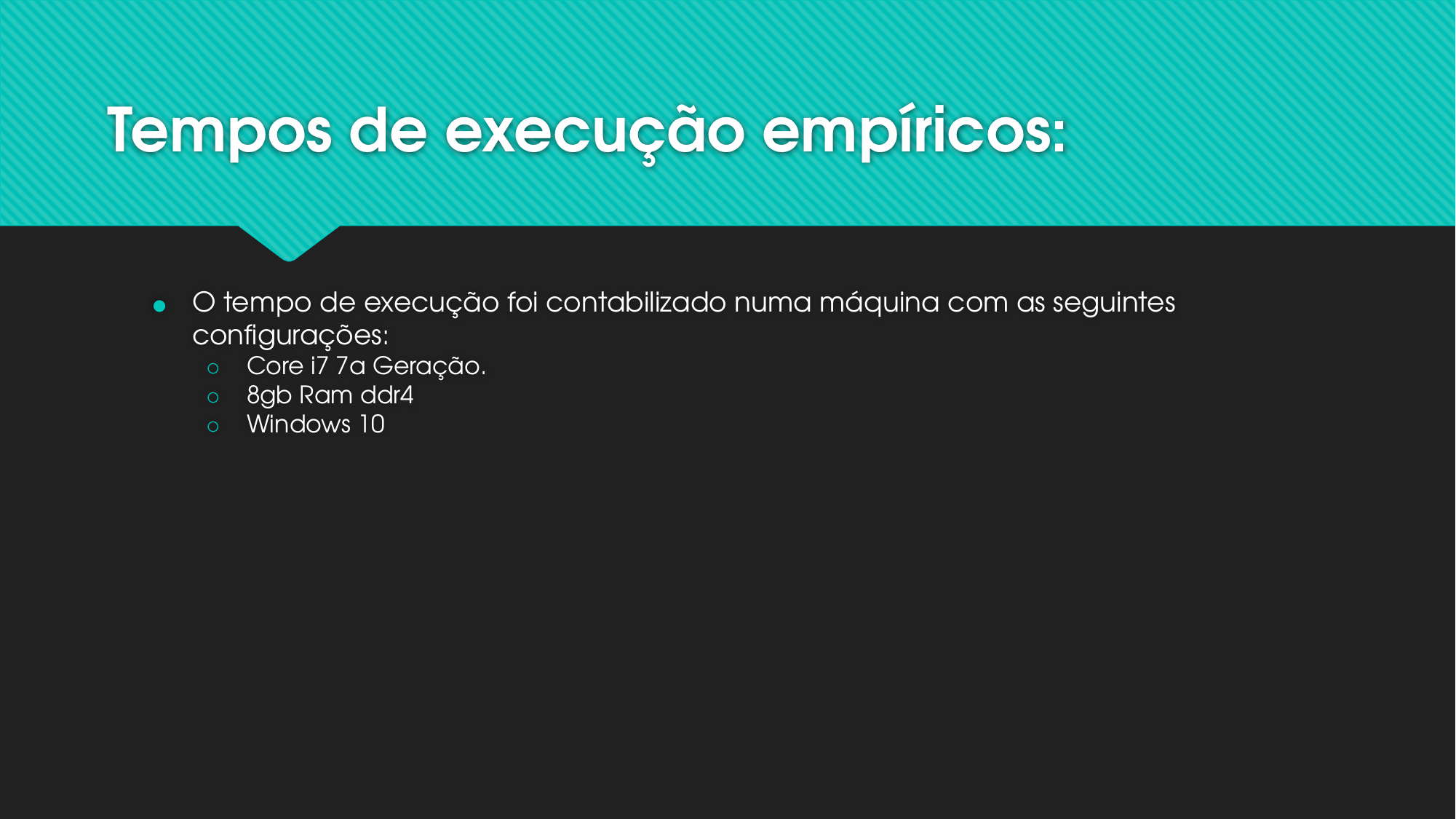

# Tempos de execução empíricos:
O tempo de execução foi contabilizado numa máquina com as seguintes configurações:
Core i7 7a Geração.
8gb Ram ddr4
Windows 10